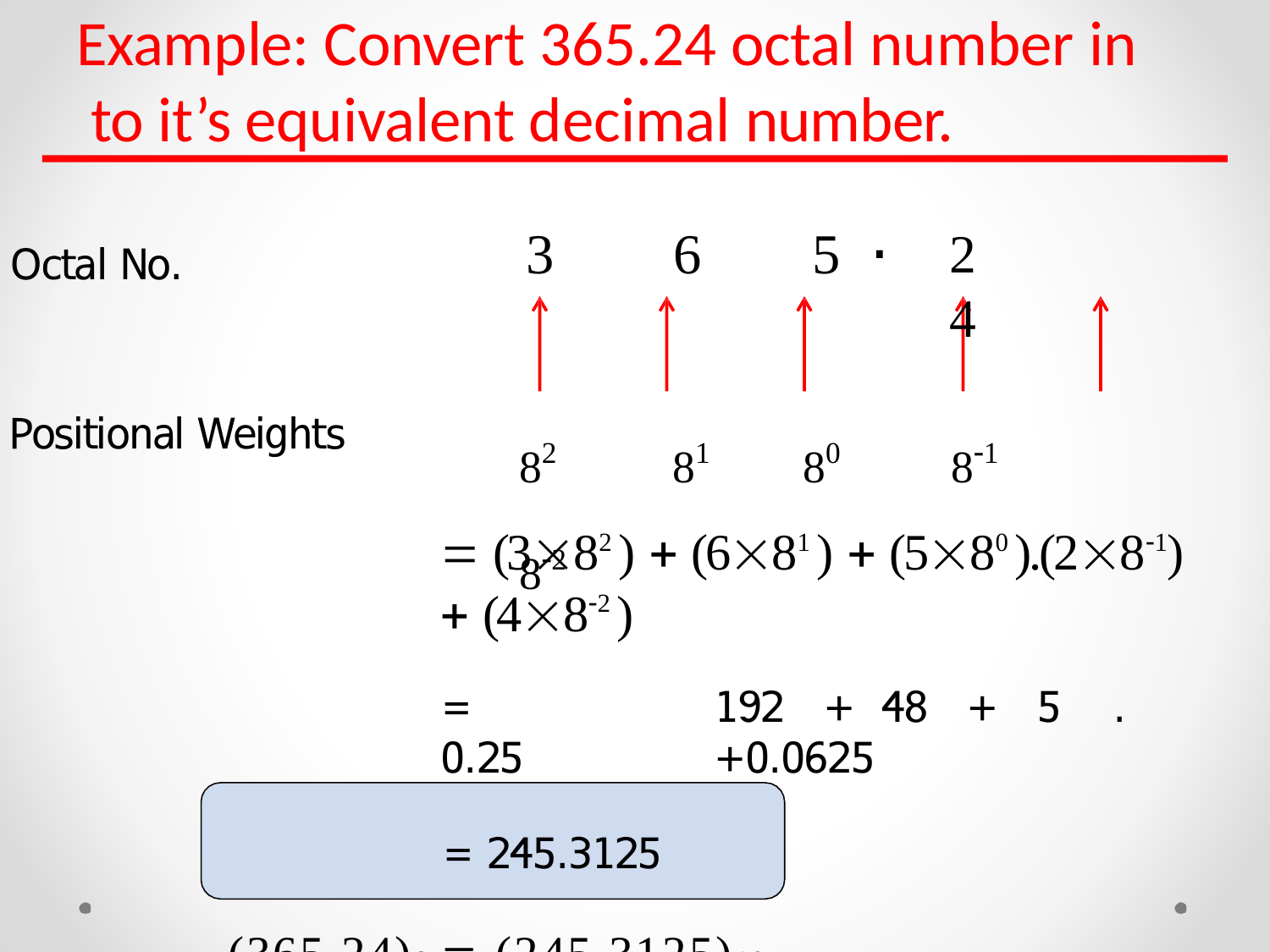

# Example: Convert 365.24 octal number in  to it’s equivalent decimal number.

.
3	6	5

82	81	80	8−1	8−2
2	4
Octal No.

Positional Weights
= (3×82 ) + (6×81 ) + (5×80 ).(2×8−1) + (4×8−2 )
=	192	+	48	+	5	.	0.25	+0.0625
= 245.3125
(365.24)8 = (245.3125)10